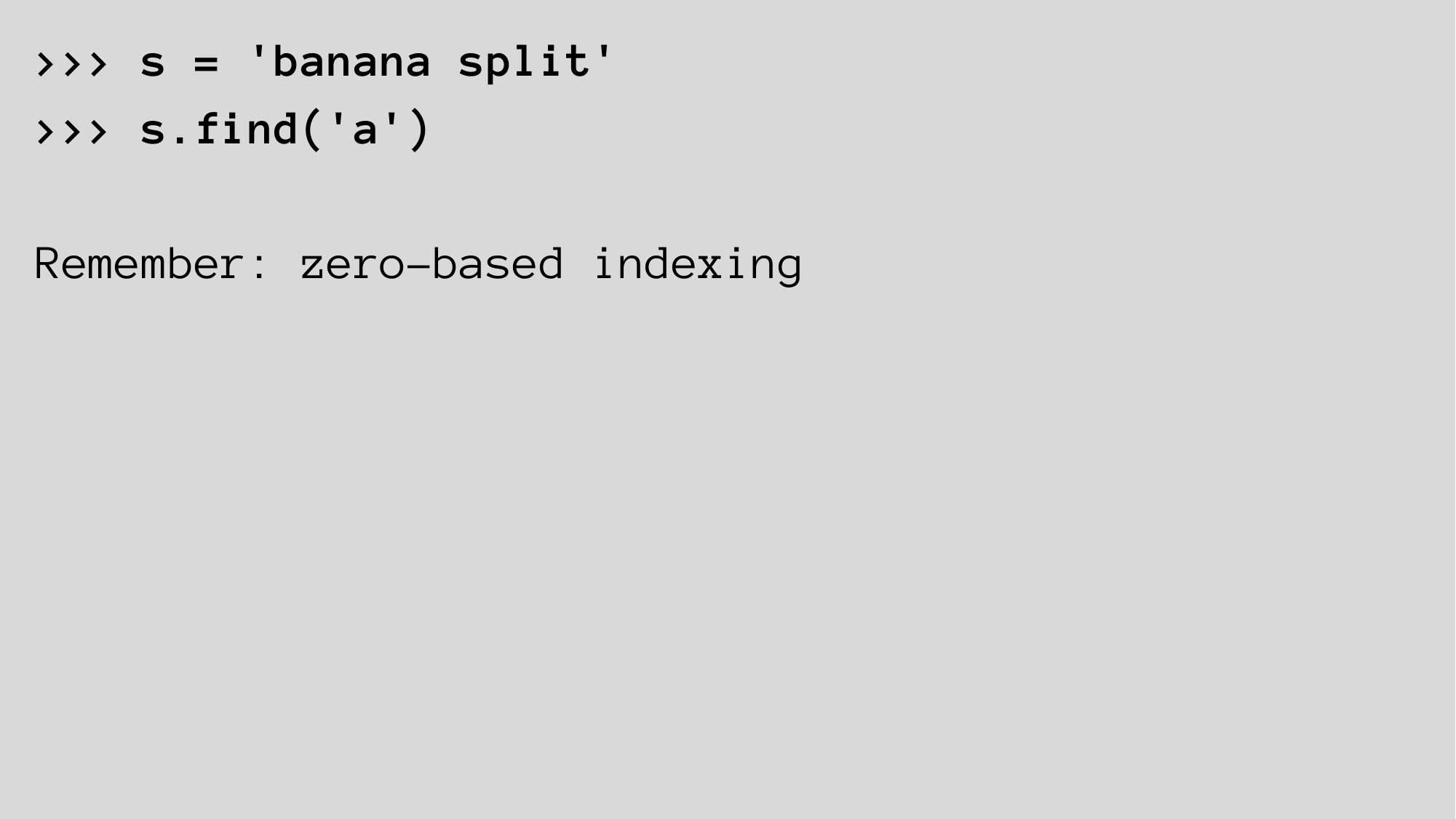

>>> s = 'banana split'
>>> s.find('a')

Remember: zero-based indexing